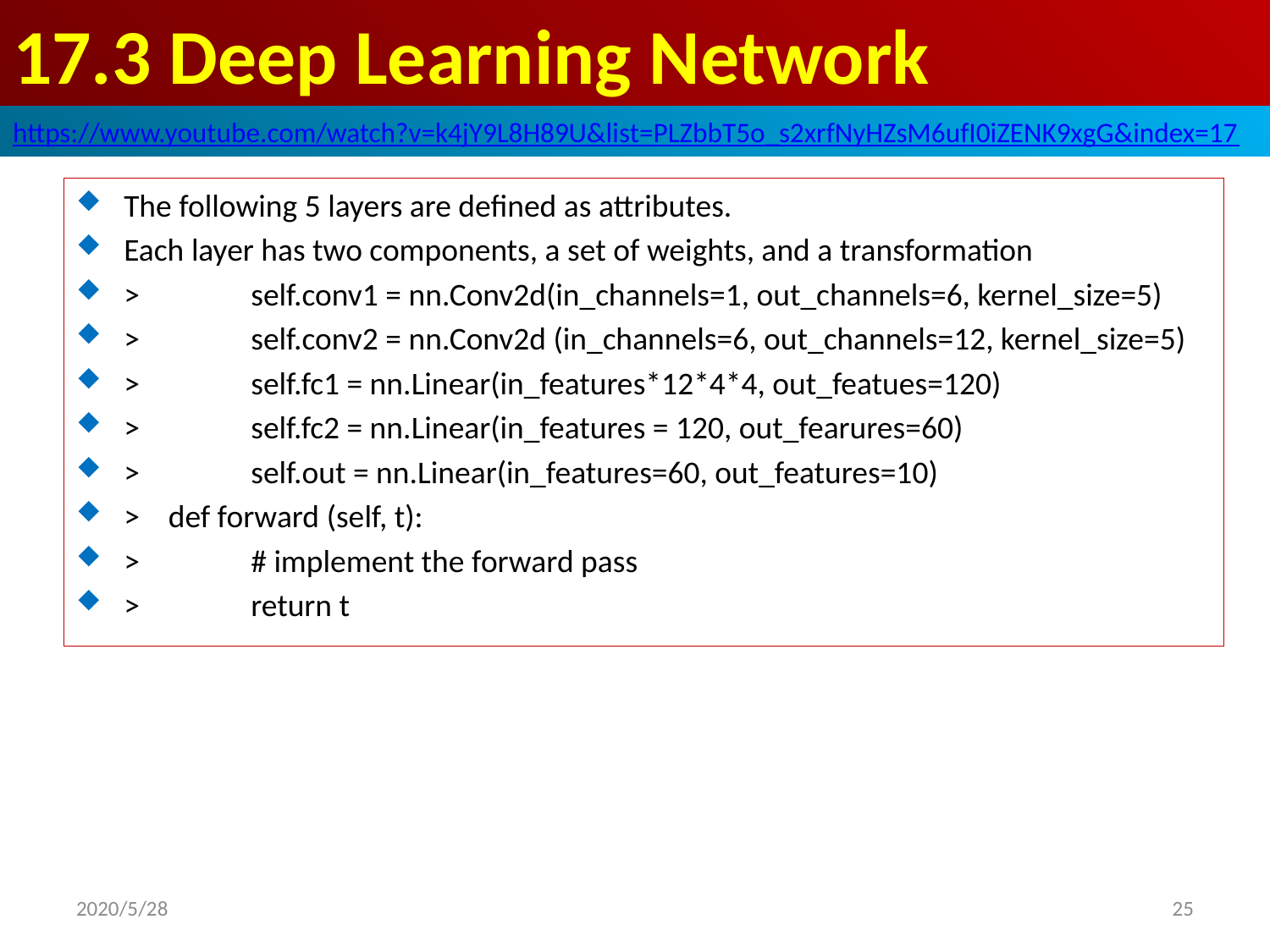

# 17.3 Deep Learning Network
https://www.youtube.com/watch?v=k4jY9L8H89U&list=PLZbbT5o_s2xrfNyHZsM6ufI0iZENK9xgG&index=17
The following 5 layers are defined as attributes.
Each layer has two components, a set of weights, and a transformation
>	self.conv1 = nn.Conv2d(in_channels=1, out_channels=6, kernel_size=5)
>	self.conv2 = nn.Conv2d (in_channels=6, out_channels=12, kernel_size=5)
>	self.fc1 = nn.Linear(in_features*12*4*4, out_featues=120)
>	self.fc2 = nn.Linear(in_features = 120, out_fearures=60)
>	self.out = nn.Linear(in_features=60, out_features=10)
>    def forward (self, t):
>	# implement the forward pass
>	return t
2020/5/28
25